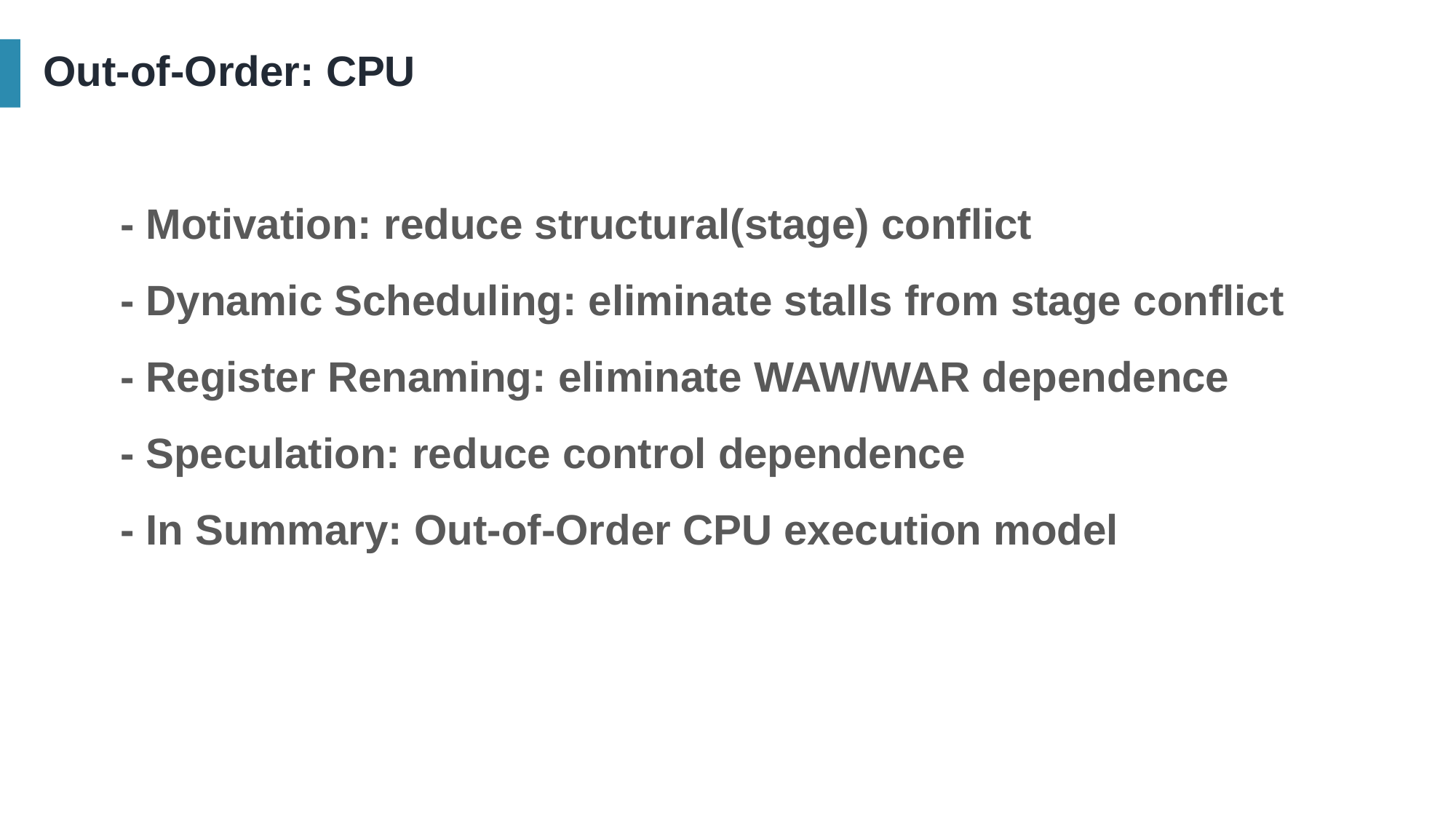

Out-of-Order: CPU

- Motivation: reduce structural(stage) conflict
- Dynamic Scheduling: eliminate stalls from stage conflict
- Register Renaming: eliminate WAW/WAR dependence
- Speculation: reduce control dependence
- In Summary: Out-of-Order CPU execution model